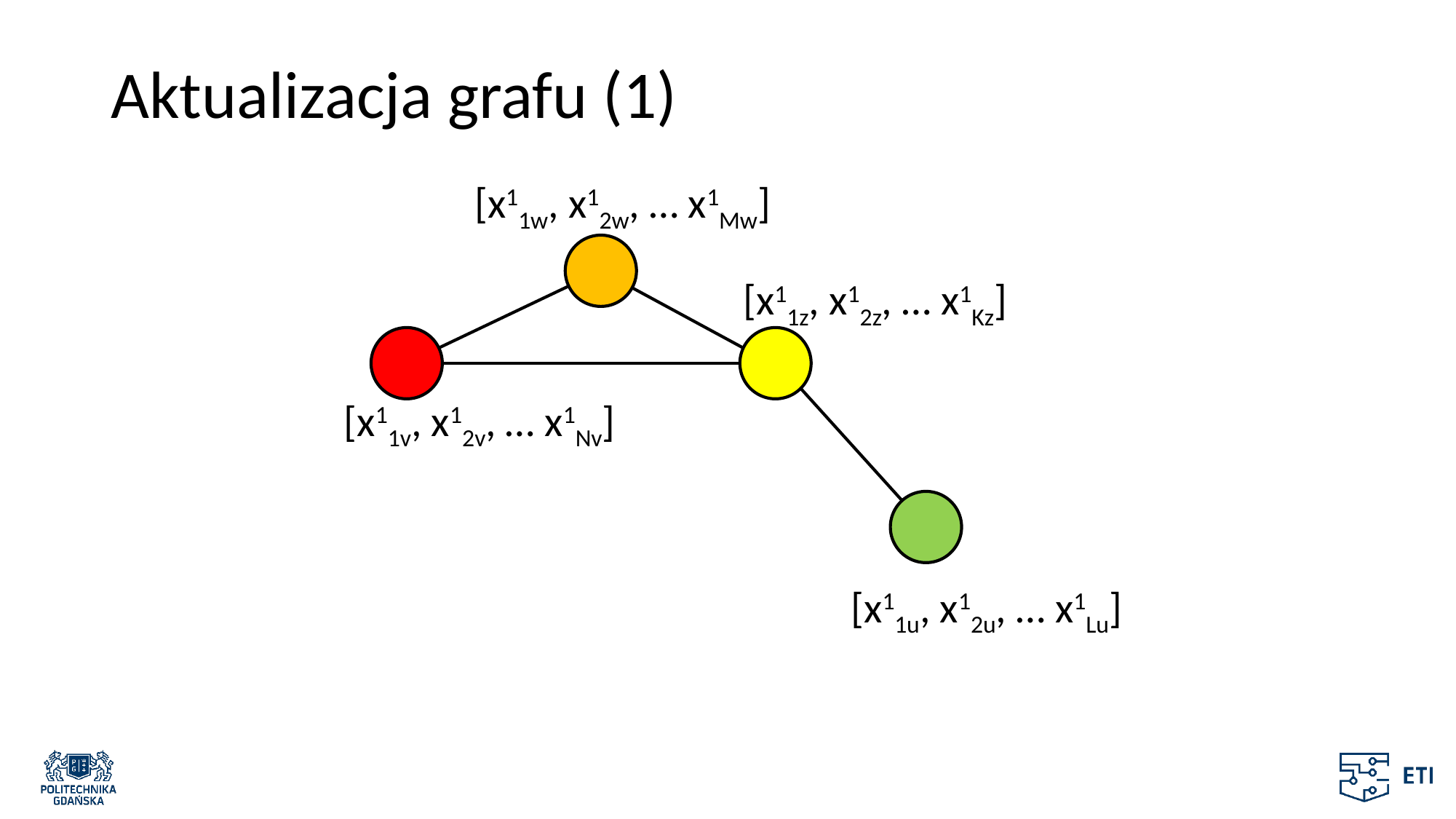

# Aktualizacja grafu (1)
[x11w, x12w, … x1Mw]

[x11z, x12z, … x1Kz]

[x11v, x12v, … x1Nv]

[x11u, x12u, … x1Lu]